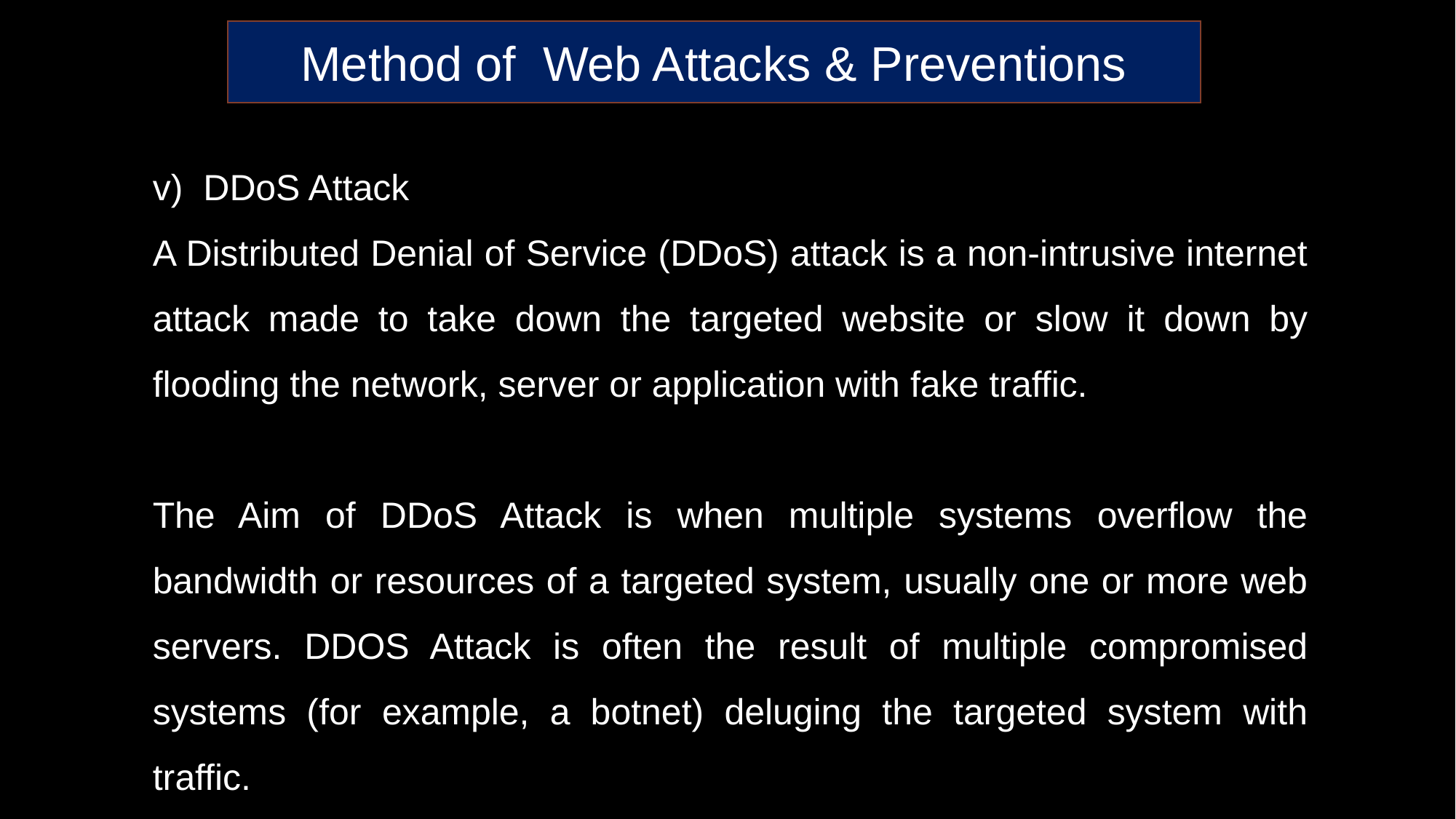

Method of  Web Attacks & Preventions
v)  DDoS Attack
A Distributed Denial of Service (DDoS) attack is a non-intrusive internet attack made to take down the targeted website or slow it down by flooding the network, server or application with fake traffic.

The Aim of DDoS Attack is when multiple systems overflow the bandwidth or resources of a targeted system, usually one or more web servers. DDOS Attack is often the result of multiple compromised systems (for example, a botnet) deluging the targeted system with traffic.